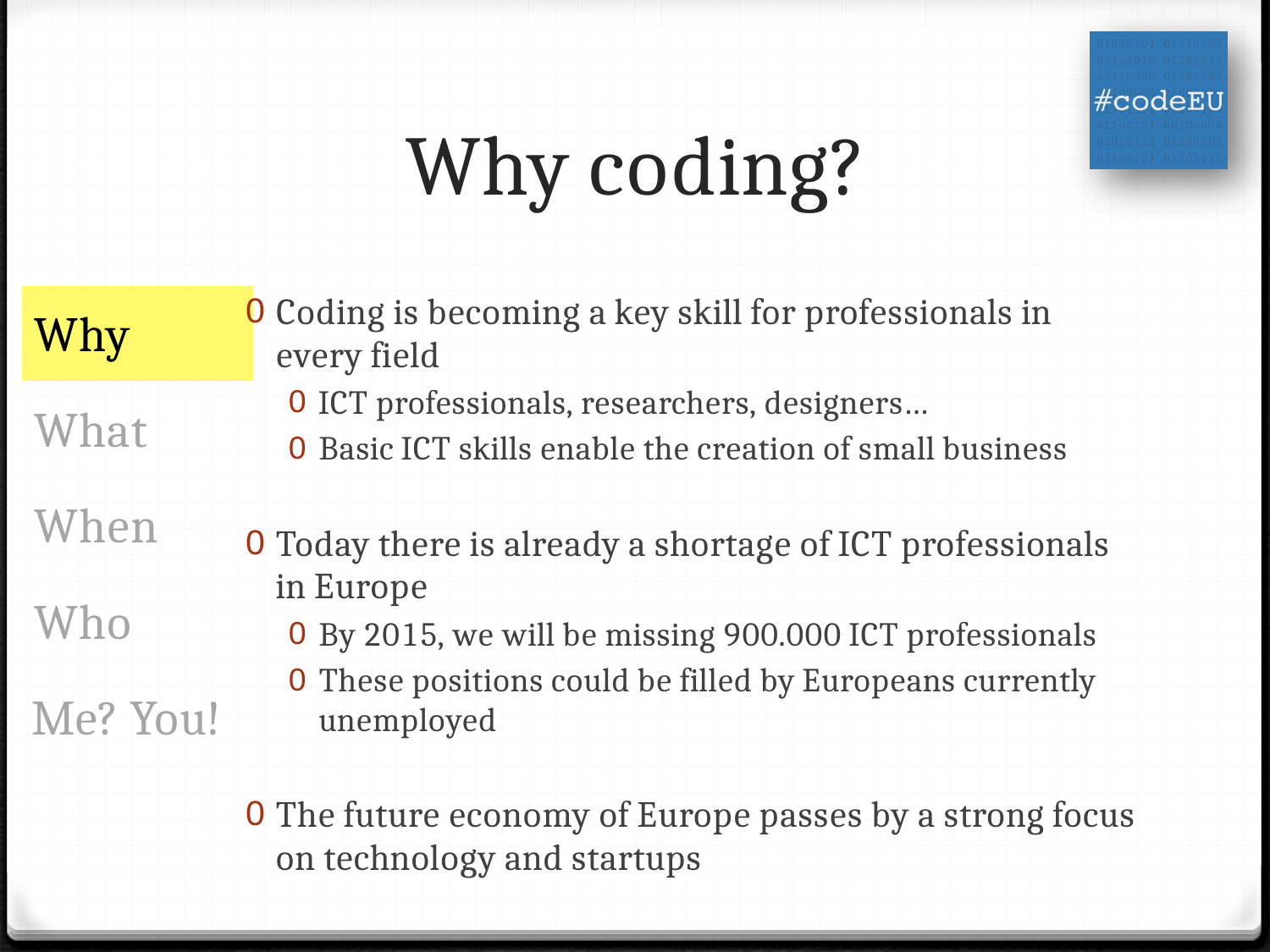

# Why coding?
Coding is becoming a key skill for professionals in every field
ICT professionals, researchers, designers…
Basic ICT skills enable the creation of small business

Today there is already a shortage of ICT professionals in Europe
By 2015, we will be missing 900.000 ICT professionals
These positions could be filled by Europeans currently unemployed

The future economy of Europe passes by a strong focus on technology and startups
| Why |
| --- |
| What |
| When |
| Who |
| Me? You! |